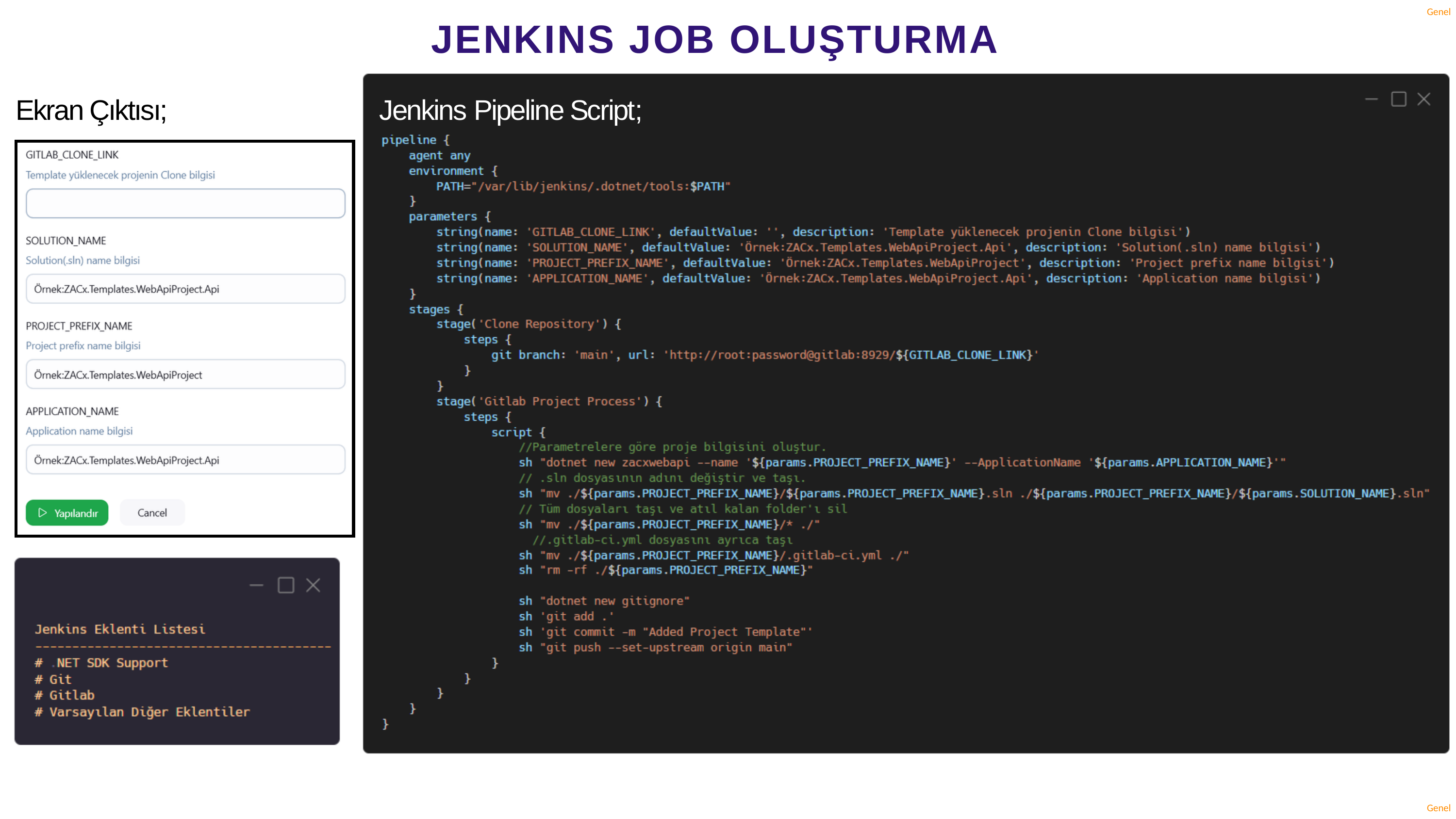

JENKINS JOB OLUŞTURMA

Ekran Çıktısı;
Jenkins Pipeline Script;